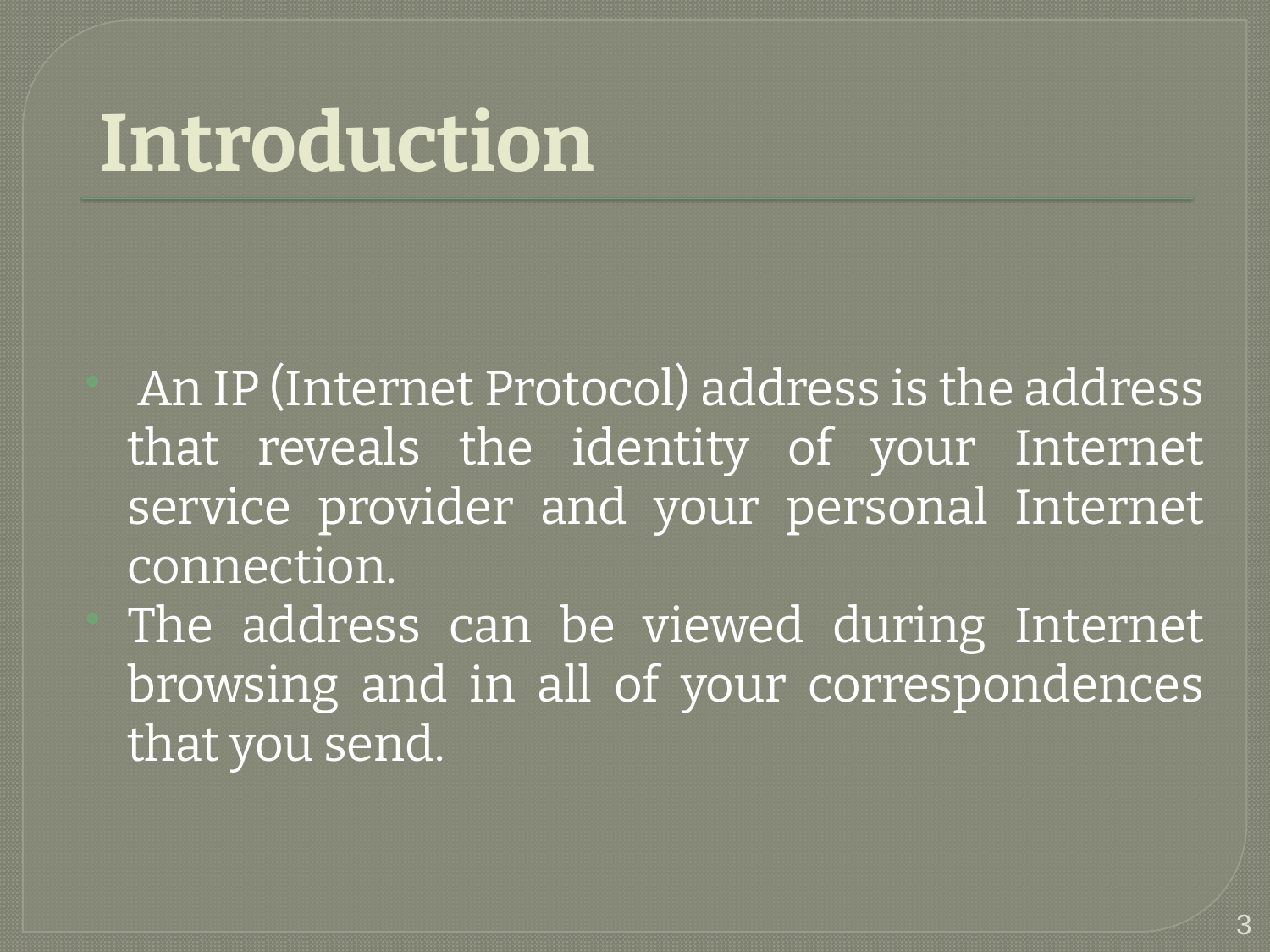

# Introduction

 An IP (Internet Protocol) address is the address that reveals the identity of your Internet service provider and your personal Internet connection.
The address can be viewed during Internet browsing and in all of your correspondences that you send.

3